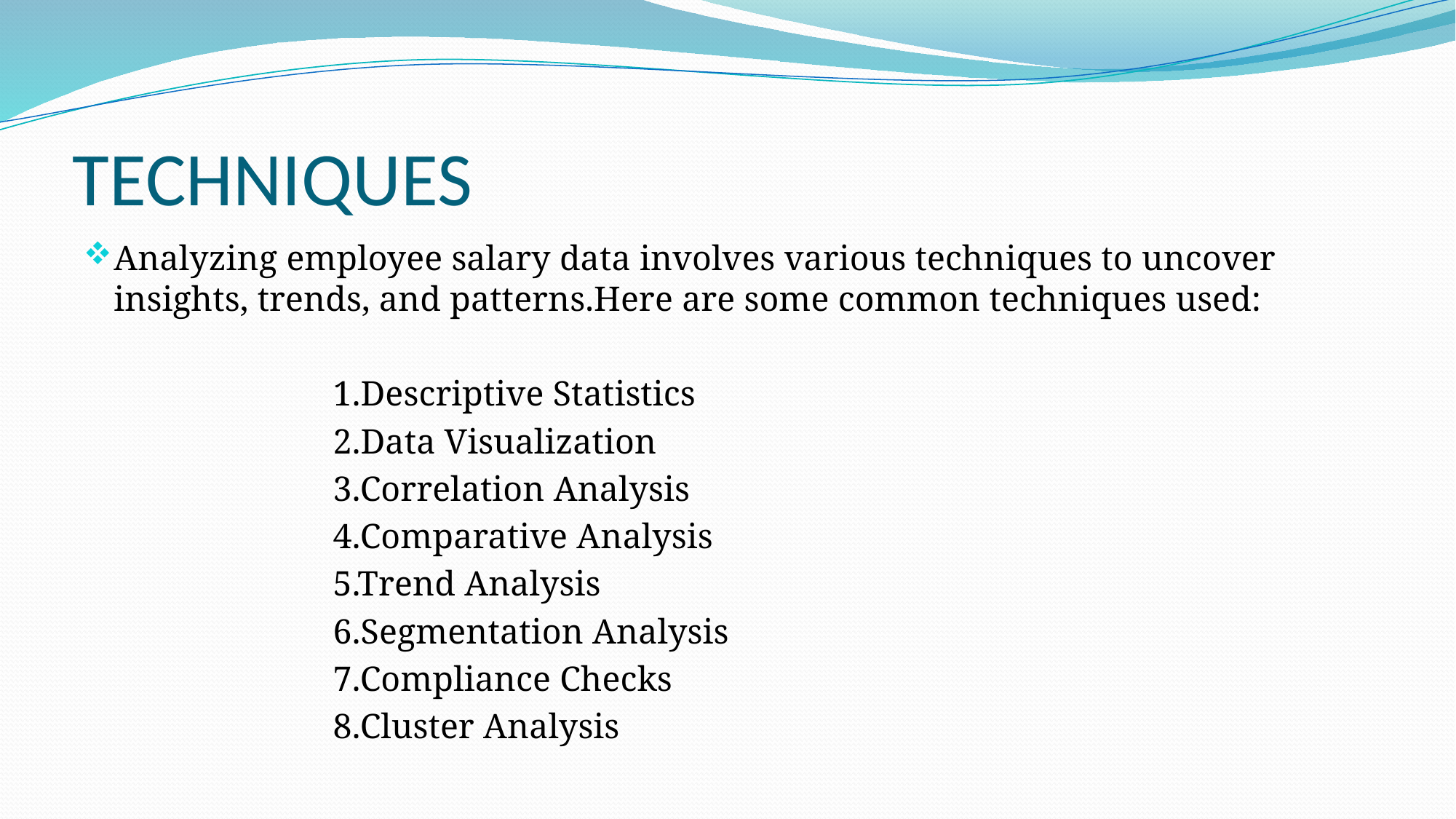

# TECHNIQUES
Analyzing employee salary data involves various techniques to uncover insights, trends, and patterns.Here are some common techniques used:

                            1.Descriptive Statistics
                            2.Data Visualization
                            3.Correlation Analysis
                            4.Comparative Analysis
                            5.Trend Analysis
                            6.Segmentation Analysis
                            7.Compliance Checks
                            8.Cluster Analysis